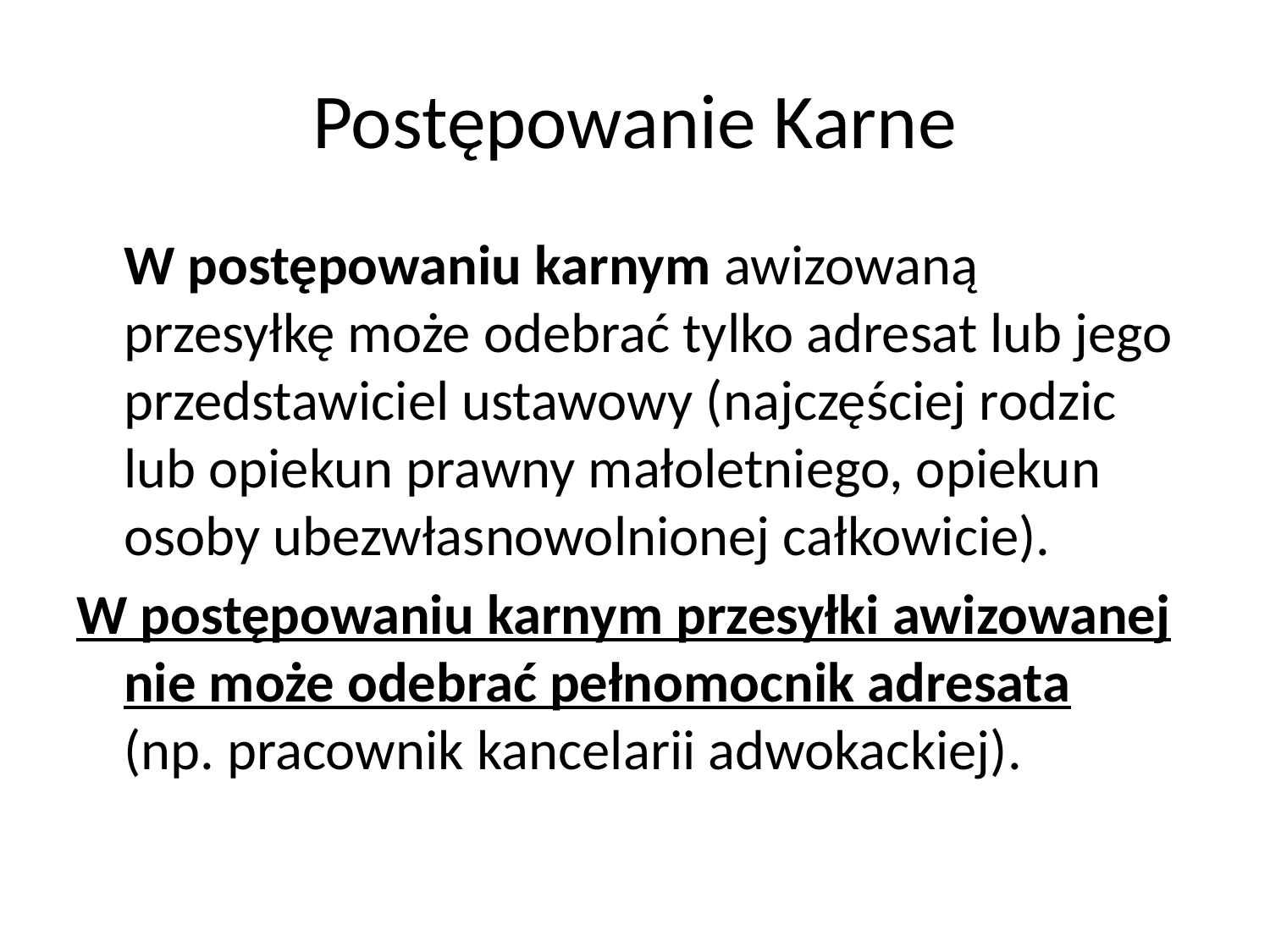

# Postępowanie Karne
	W postępowaniu karnym awizowaną przesyłkę może odebrać tylko adresat lub jego przedstawiciel ustawowy (najczęściej rodzic lub opiekun prawny małoletniego, opiekun osoby ubezwłasnowolnionej całkowicie).
W postępowaniu karnym przesyłki awizowanej nie może odebrać pełnomocnik adresata (np. pracownik kancelarii adwokackiej).